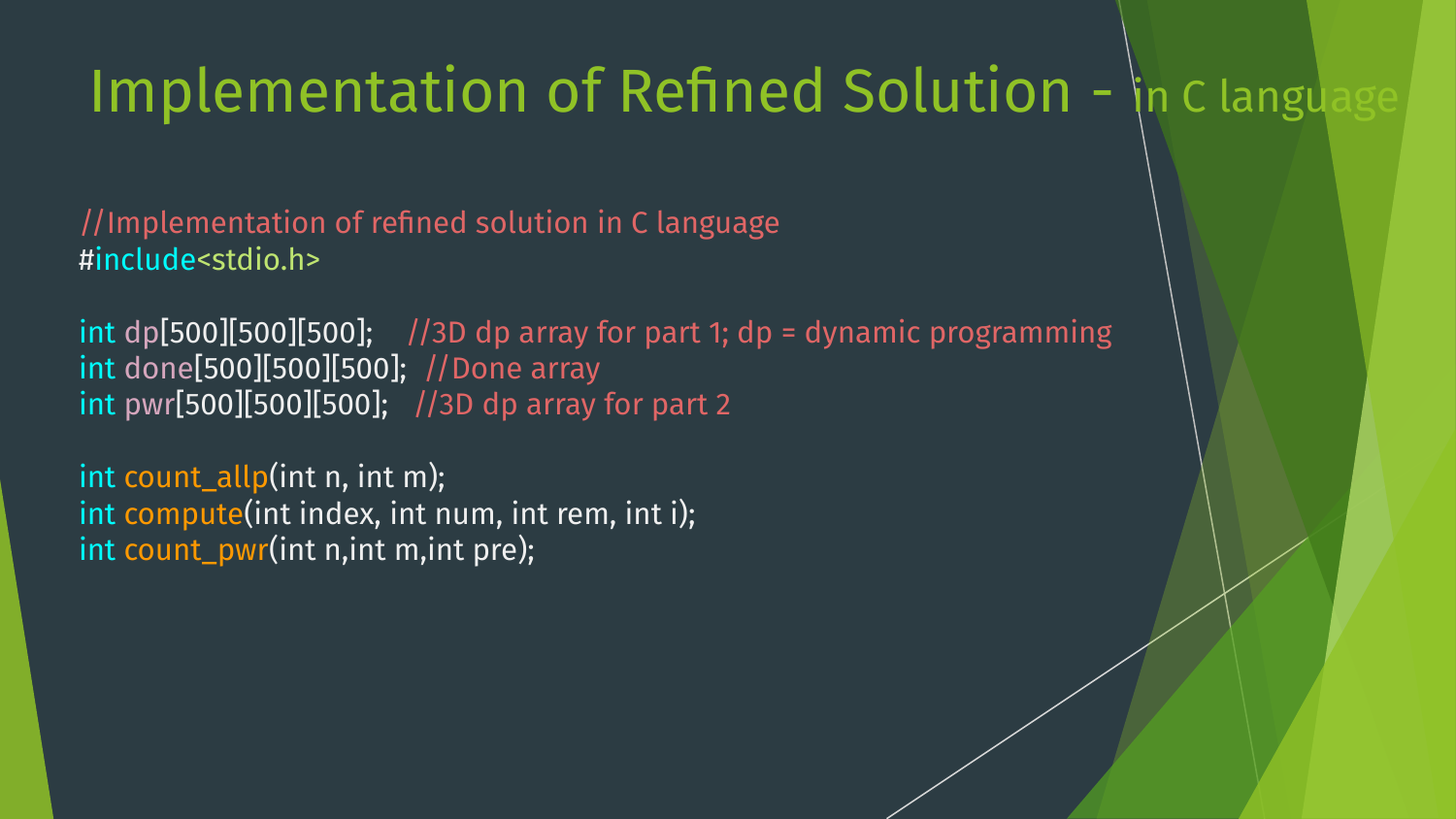

# Implementation of Refined Solution - in C language

//Implementation of refined solution in C language
#include<stdio.h>

int dp[500][500][500];    //3D dp array for part 1; dp = dynamic programming
int done[500][500][500];  //Done array
int pwr[500][500][500];   //3D dp array for part 2

int count_allp(int n, int m);
int compute(int index, int num, int rem, int i);
int count_pwr(int n,int m,int pre);